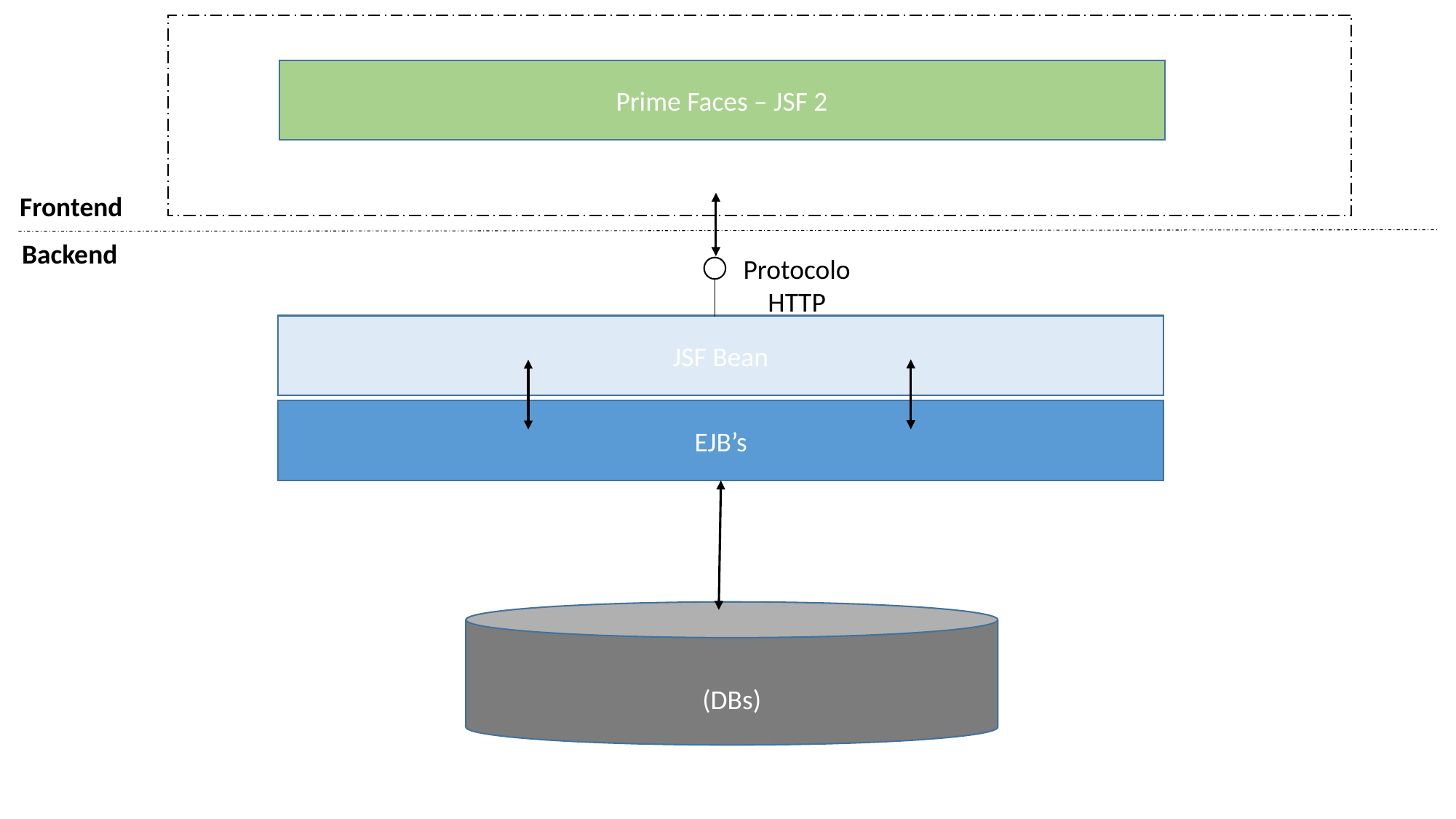

Prime Faces – JSF 2
Frontend
Backend
Protocolo HTTP

JSF Bean
EJB’s

(DBs)